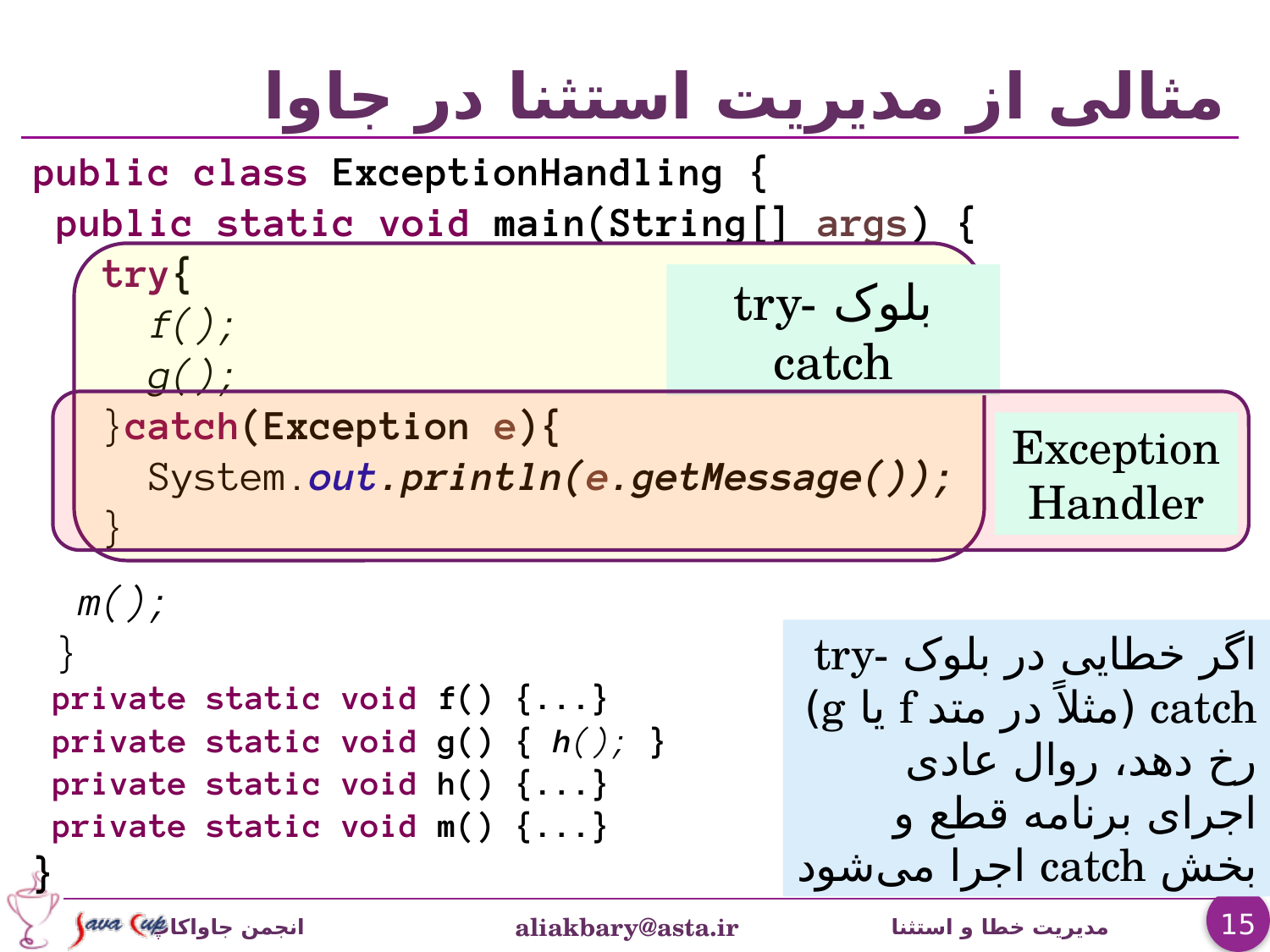

# مثالی از مدیریت استثنا در جاوا
public class ExceptionHandling {
 public static void main(String[] args) {
   try{
     f();
     g();
   }catch(Exception e){
     System.out.println(e.getMessage());
   }

  m();
 }
 private static void f() {...}
 private static void g() { h(); }
 private static void h() {...}
 private static void m() {...}
}

بلوک try-catch

Exception Handler
اگر خطایی در بلوک try-catch (مثلاً در متد f یا g) رخ دهد، روال عادی اجرای برنامه قطع و بخش catch اجرا می‌شود